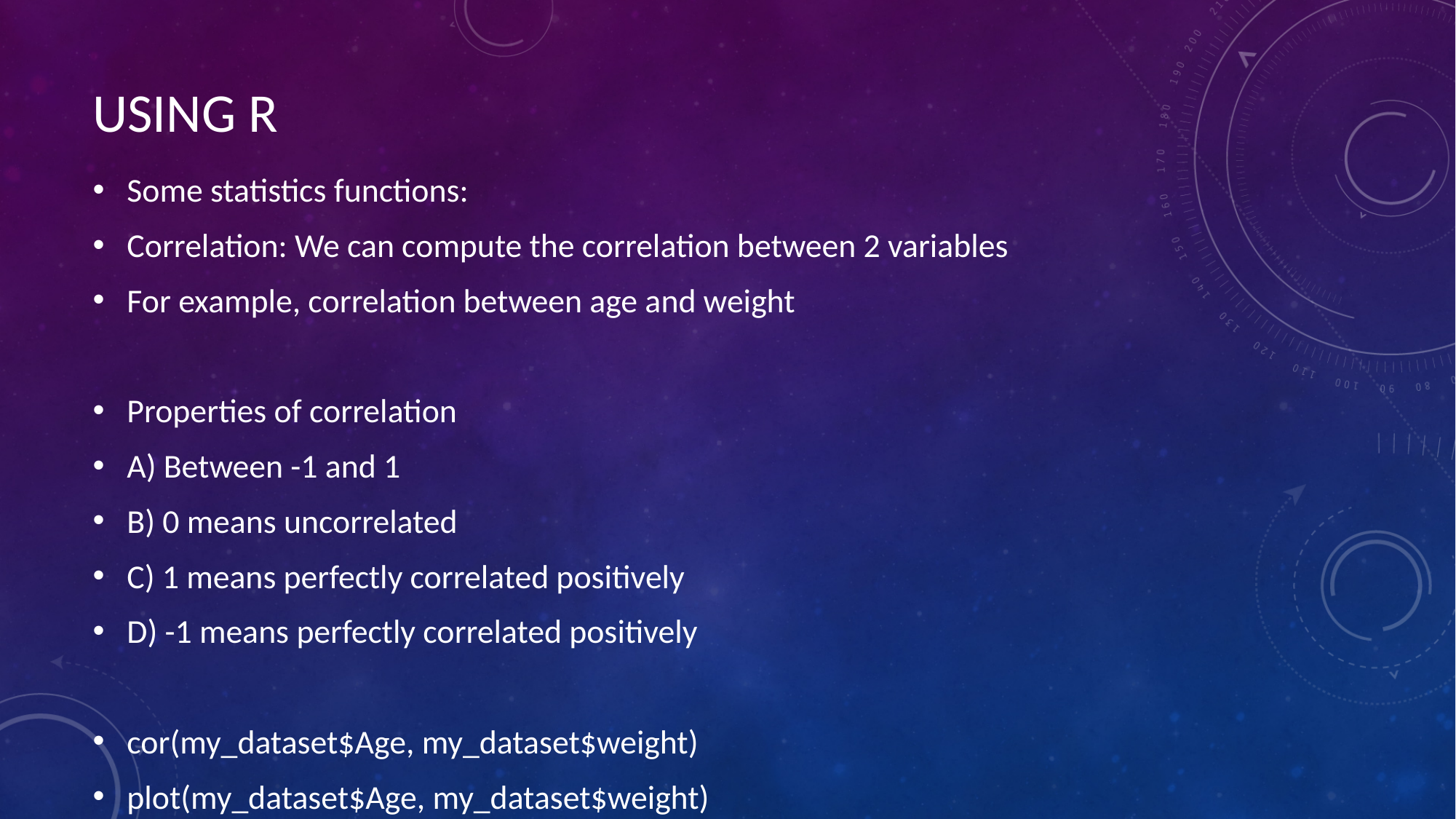

# Using R
Some statistics functions:
Correlation: We can compute the correlation between 2 variables
For example, correlation between age and weight

Properties of correlation
A) Between -1 and 1
B) 0 means uncorrelated
C) 1 means perfectly correlated positively
D) -1 means perfectly correlated positively

cor(my_dataset$Age, my_dataset$weight)
plot(my_dataset$Age, my_dataset$weight)